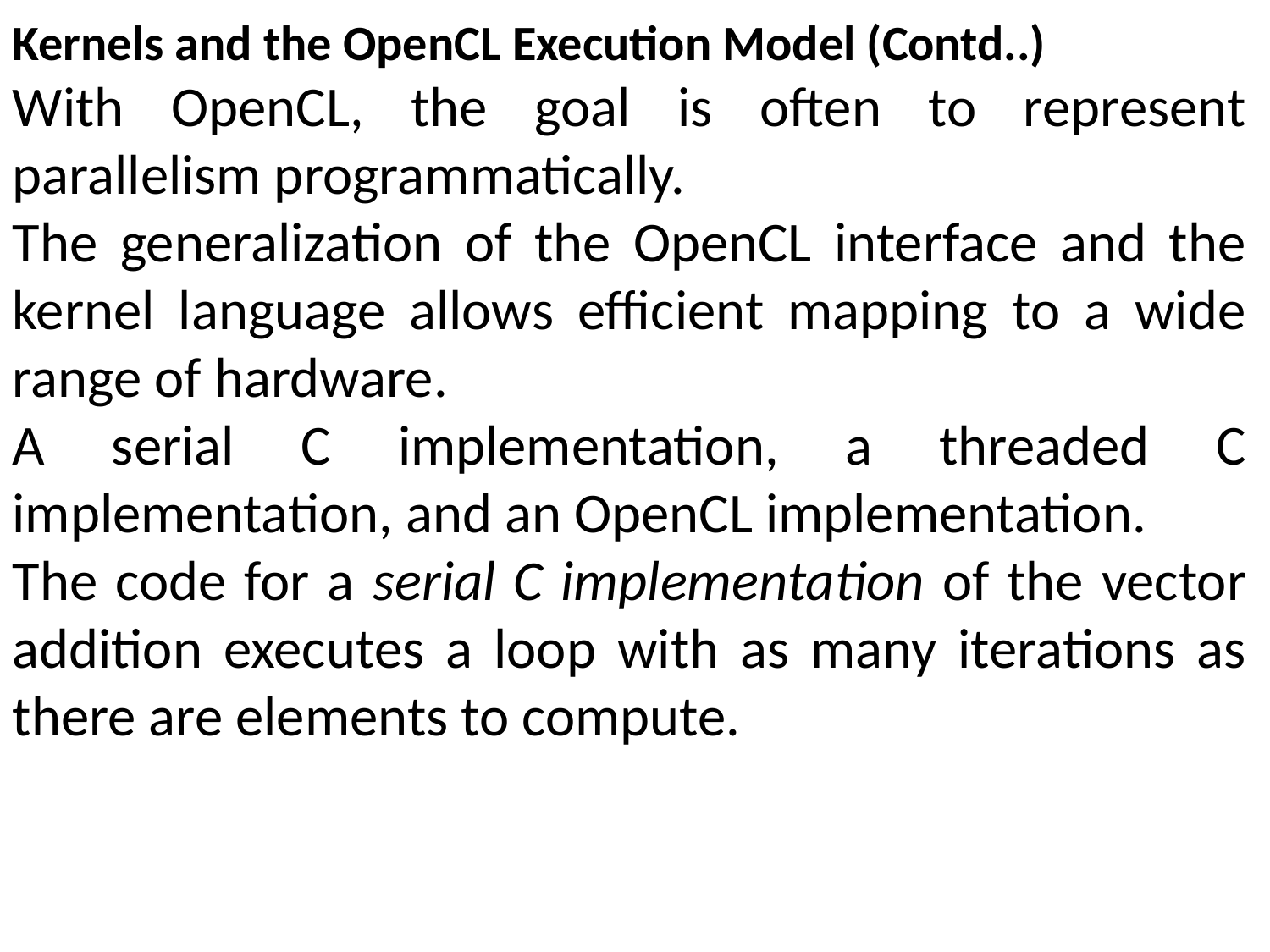

Kernels and the OpenCL Execution Model (Contd..)
With OpenCL, the goal is often to represent parallelism programmatically.
The generalization of the OpenCL interface and the kernel language allows efficient mapping to a wide range of hardware.
A serial C implementation, a threaded C implementation, and an OpenCL implementation.
The code for a serial C implementation of the vector addition executes a loop with as many iterations as there are elements to compute.